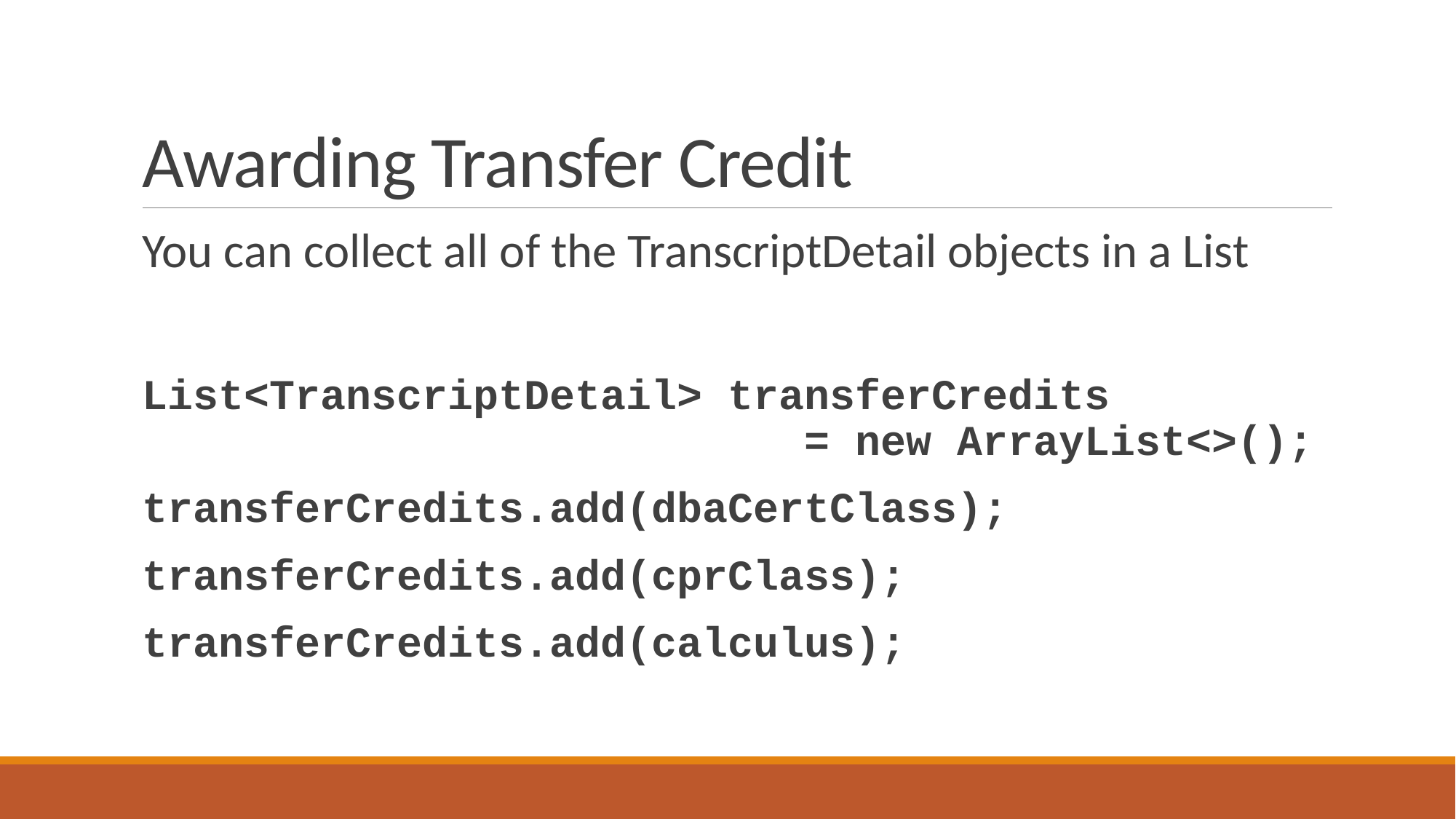

# Awarding Transfer Credit
You can collect all of the TranscriptDetail objects in a List

List<TranscriptDetail> transferCredits
                          = new ArrayList<>();
transferCredits.add(dbaCertClass);
transferCredits.add(cprClass);
transferCredits.add(calculus);